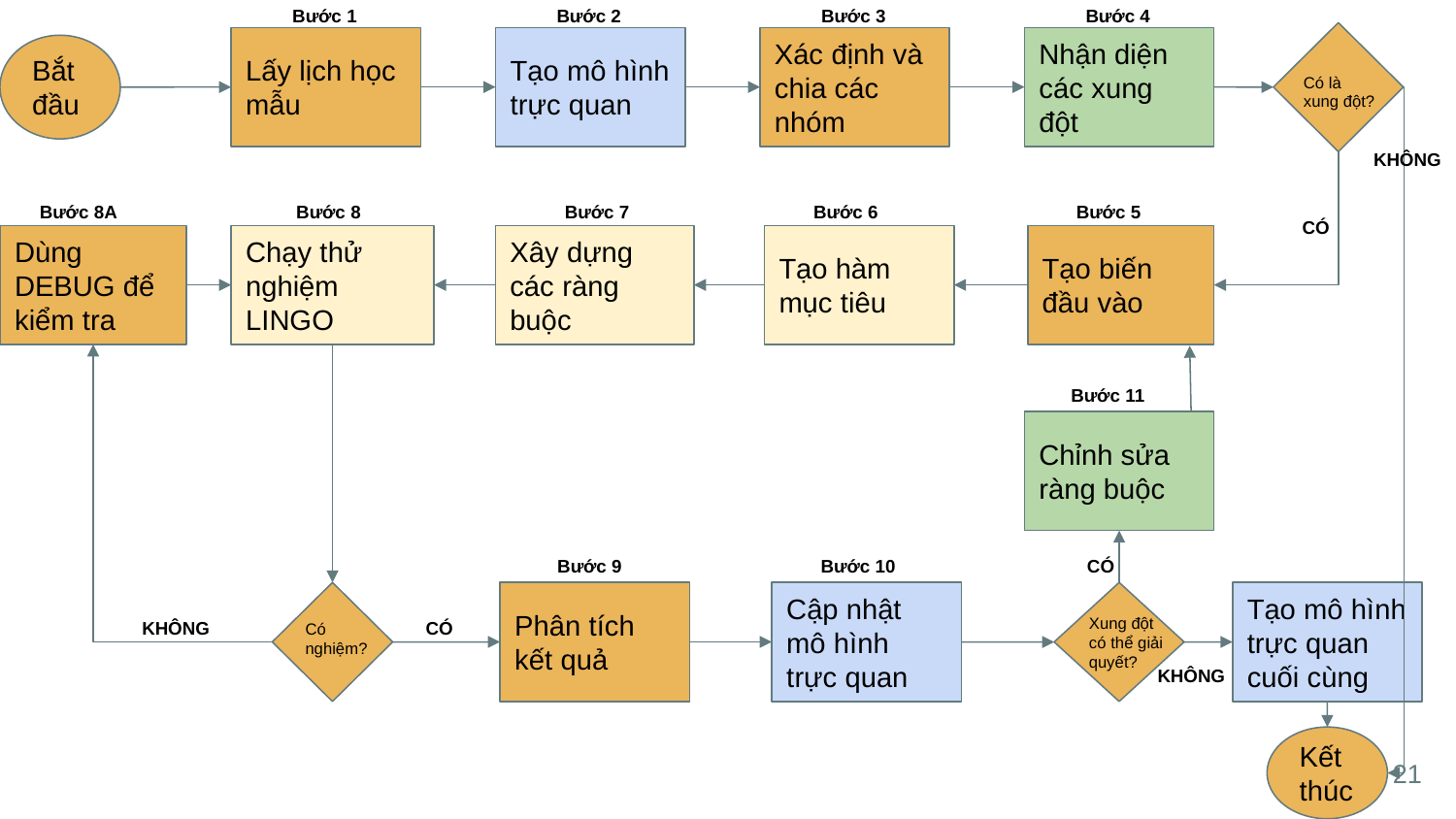

Bước 1
Lấy lịch học mẫu
Bước 2
Tạo mô hình trực quan
Bước 3
Xác định và chia các nhóm
Bước 4
Nhận diện các xung đột

Có là xung đột?
Bắt đầu
KHÔNG
Bước 8A
Dùng DEBUG để kiểm tra
Bước 8
Chạy thử nghiệm LINGO
Bước 7
Xây dựng các ràng buộc
Bước 5
Tạo biến đầu vào
Bước 6
Tạo hàm mục tiêu
CÓ
Bước 11
Chỉnh sửa ràng buộc
Bước 9
Phân tích kết quả
Bước 10
Cập nhật mô hình trực quan
CÓ

Có nghiệm?

Xung đột có thể giải quyết?
Tạo mô hình trực quan cuối cùng
KHÔNG
CÓ
KHÔNG
Kết thúc
21